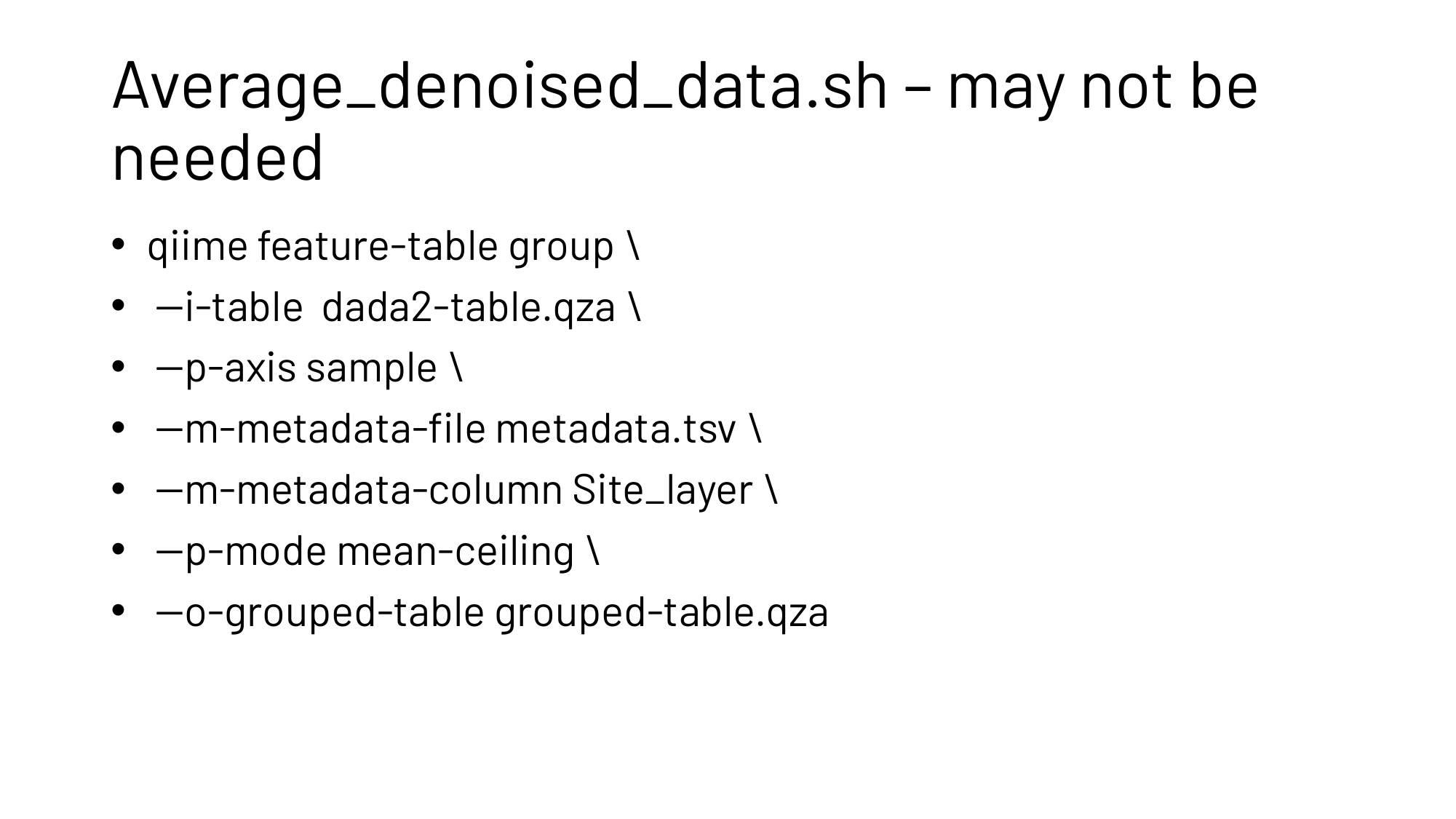

# Average_denoised_data.sh – may not be needed
 qiime feature-table group \
  --i-table  dada2-table.qza \
  --p-axis sample \
  --m-metadata-file metadata.tsv \
  --m-metadata-column Site_layer \
  --p-mode mean-ceiling \
  --o-grouped-table grouped-table.qza